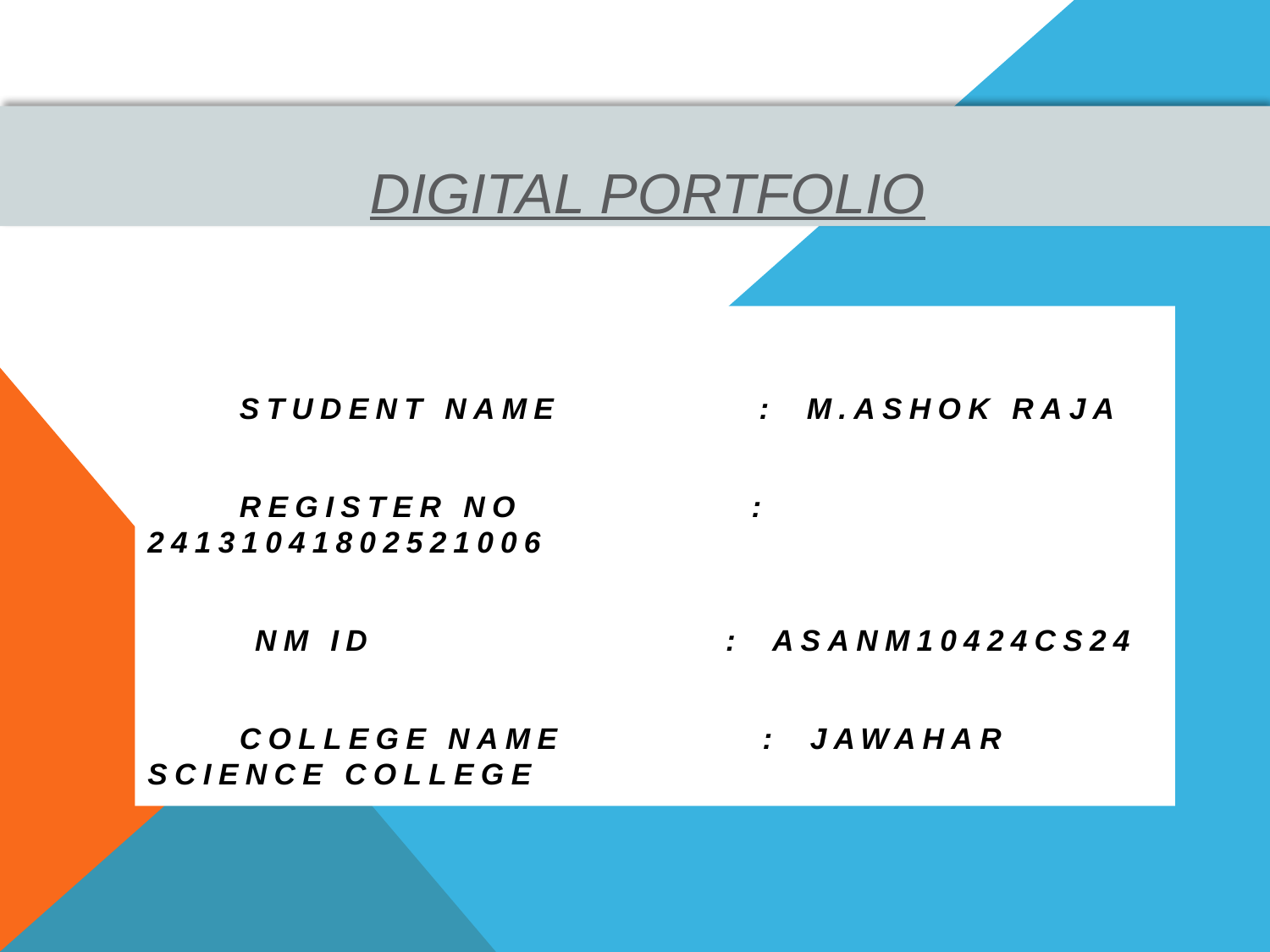

# DIGITAL PORTFOLIO

      STUDENT NAME             :  m.ashok raja

      REGISTER NO               :  24131041802521006

       NM ID                       :  asanm10424cs24

      COLLEGE NAME             :  JAWAHAR SCIENCE COLLEGE